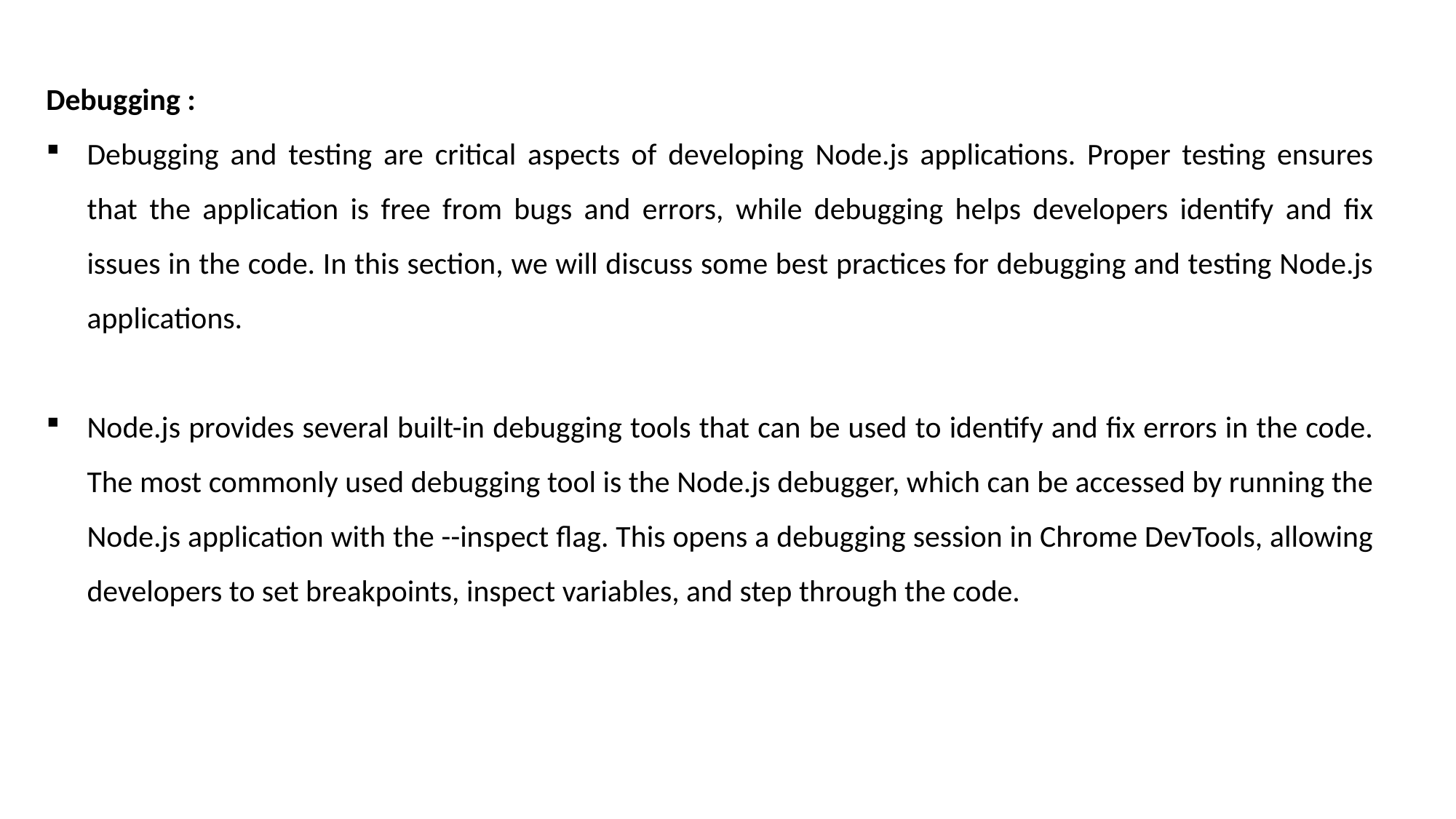

Debugging :
Debugging and testing are critical aspects of developing Node.js applications. Proper testing ensures that the application is free from bugs and errors, while debugging helps developers identify and fix issues in the code. In this section, we will discuss some best practices for debugging and testing Node.js applications.

Node.js provides several built-in debugging tools that can be used to identify and fix errors in the code. The most commonly used debugging tool is the Node.js debugger, which can be accessed by running the Node.js application with the --inspect flag. This opens a debugging session in Chrome DevTools, allowing developers to set breakpoints, inspect variables, and step through the code.